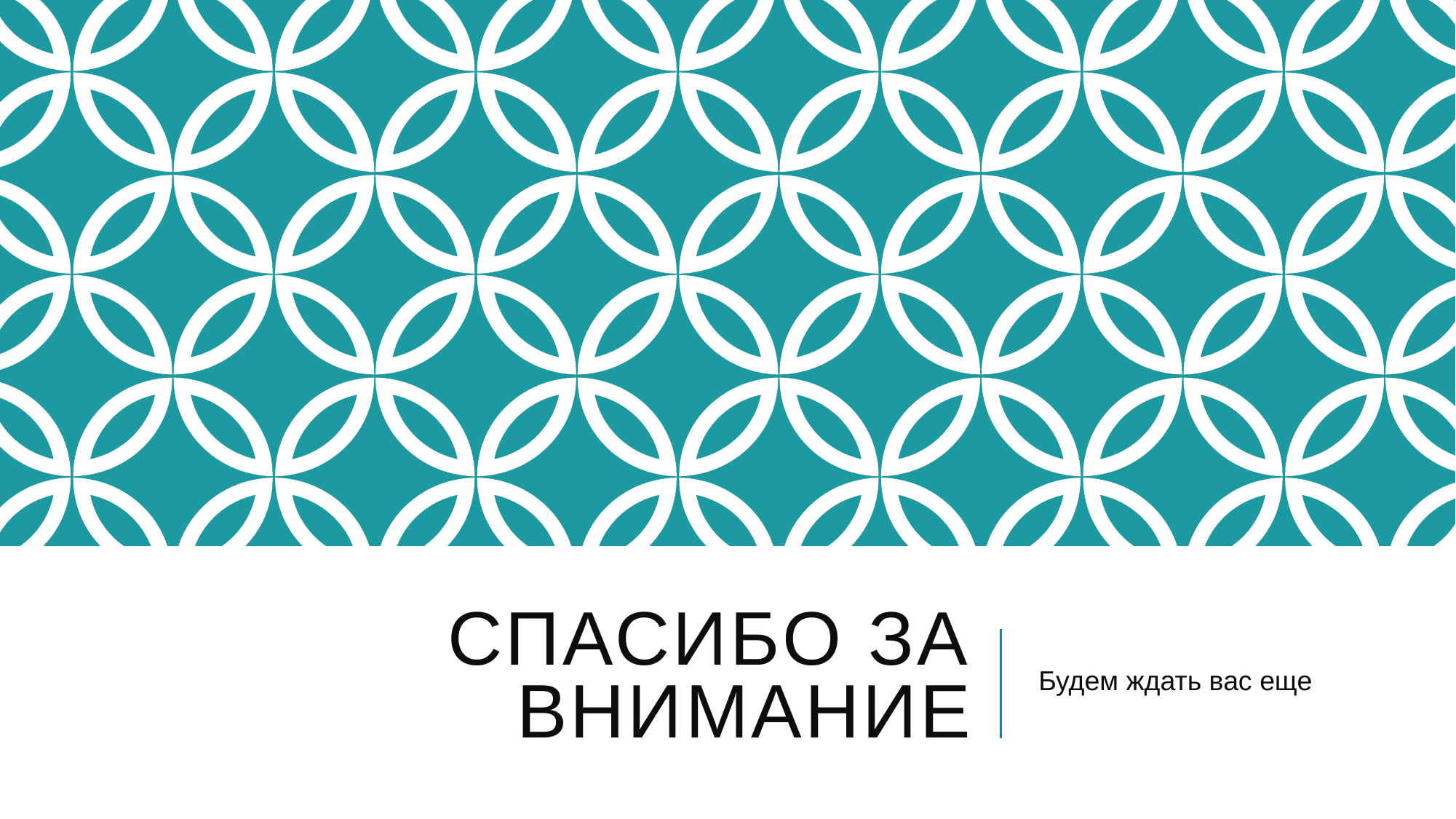

# Спасибо за внимание
Будем ждать вас еще